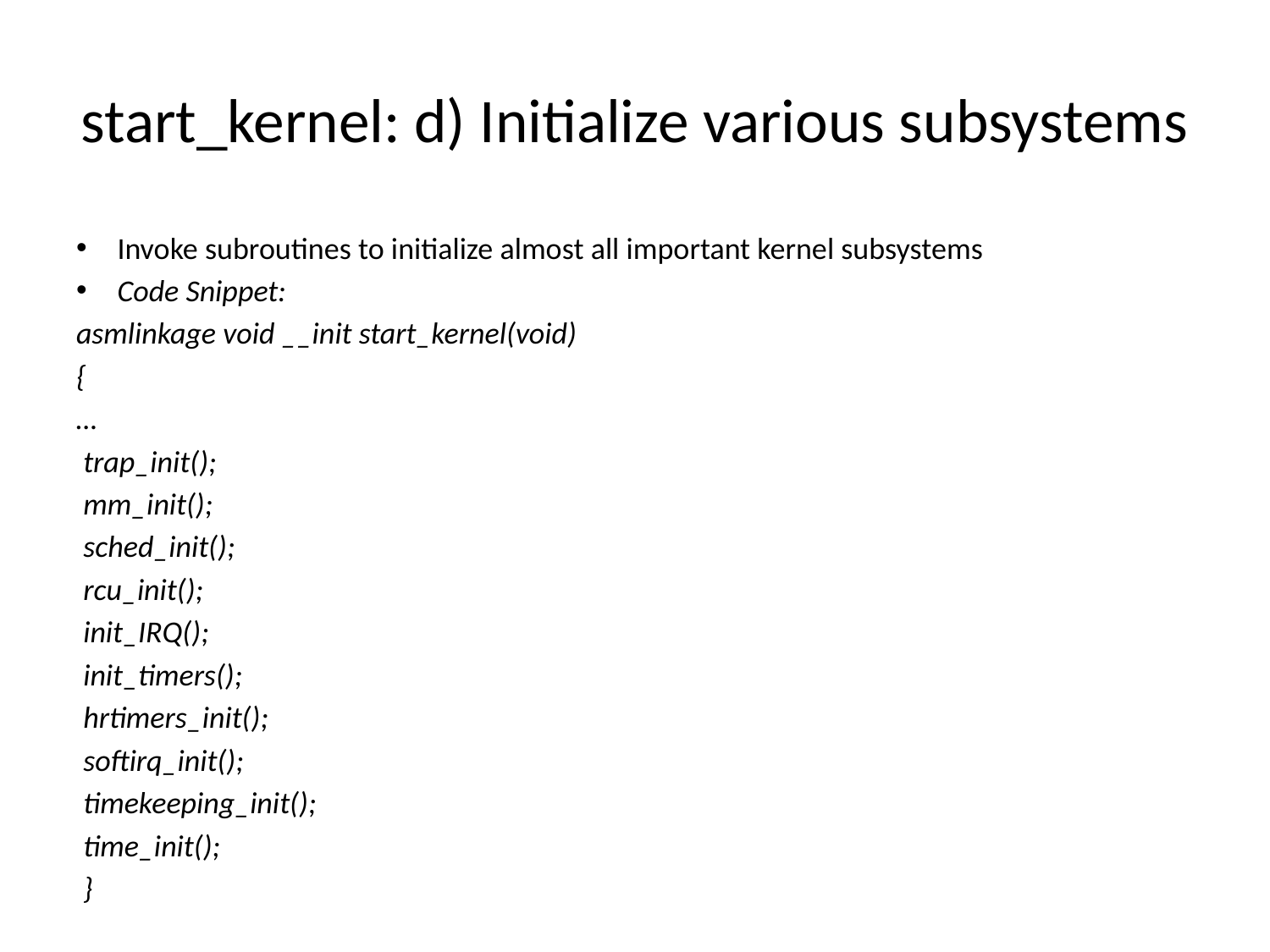

# start_kernel: d) Initialize various subsystems
Invoke subroutines to initialize almost all important kernel subsystems
Code Snippet:
asmlinkage void __init start_kernel(void)
{
…
 trap_init();
 mm_init();
 sched_init();
 rcu_init();
 init_IRQ();
 init_timers();
 hrtimers_init();
 softirq_init();
 timekeeping_init();
 time_init();
 }